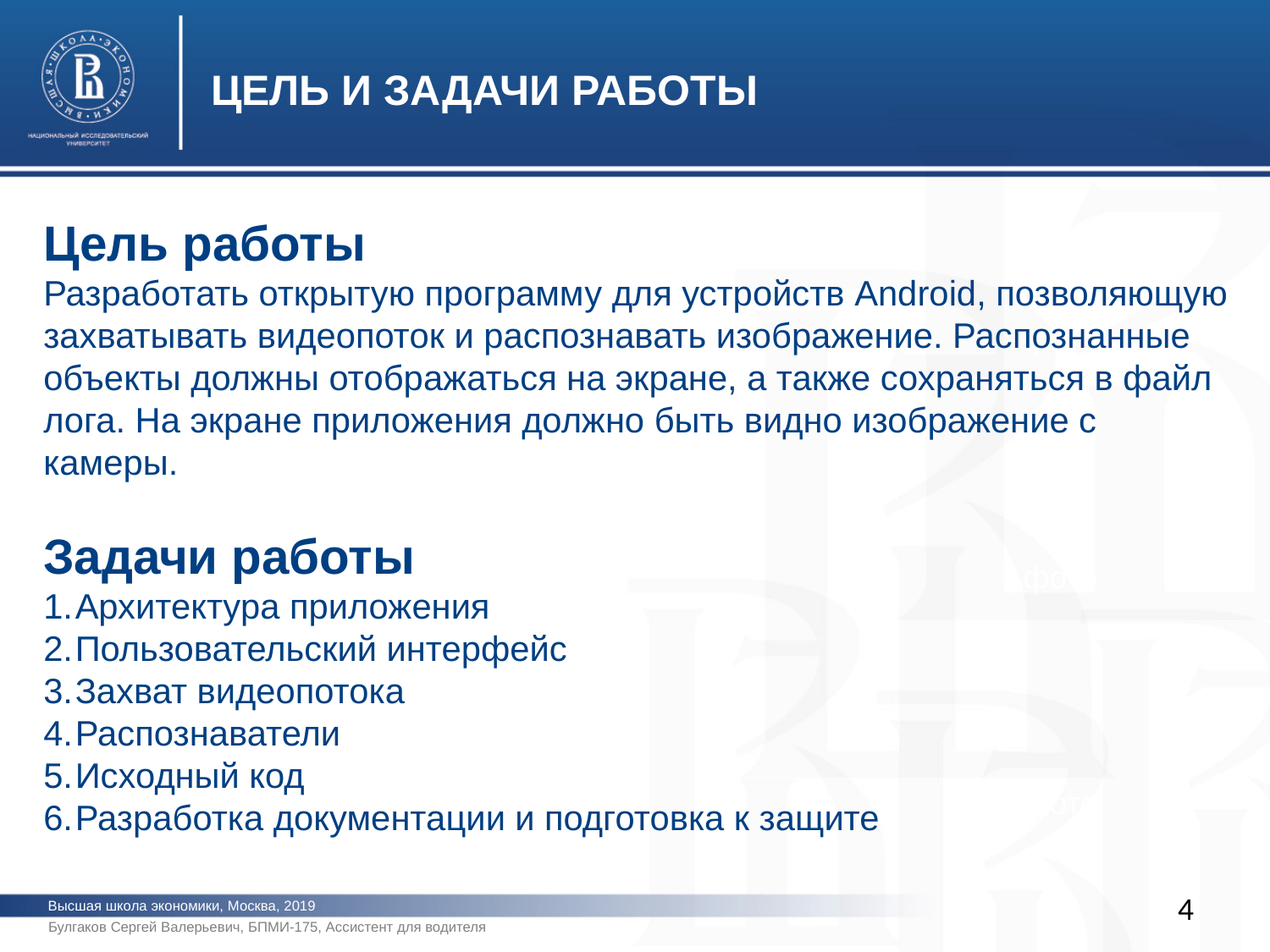

ЦЕЛЬ И ЗАДАЧИ РАБОТЫ
Цель работы
Разработать открытую программу для устройств Android, позволяющую захватывать видеопоток и распознавать изображение. Распознанные объекты должны отображаться на экране, а также сохраняться в файл лога. На экране приложения должно быть видно изображение с камеры.

Задачи работы
Архитектура приложения
Пользовательский интерфейс
Захват видеопотока
Распознаватели
Исходный код
Разработка документации и подготовка к защите
фото
фото
фото
4
Высшая школа экономики, Москва, 2019
Булгаков Сергей Валерьевич, БПМИ-175, Ассистент для водителя